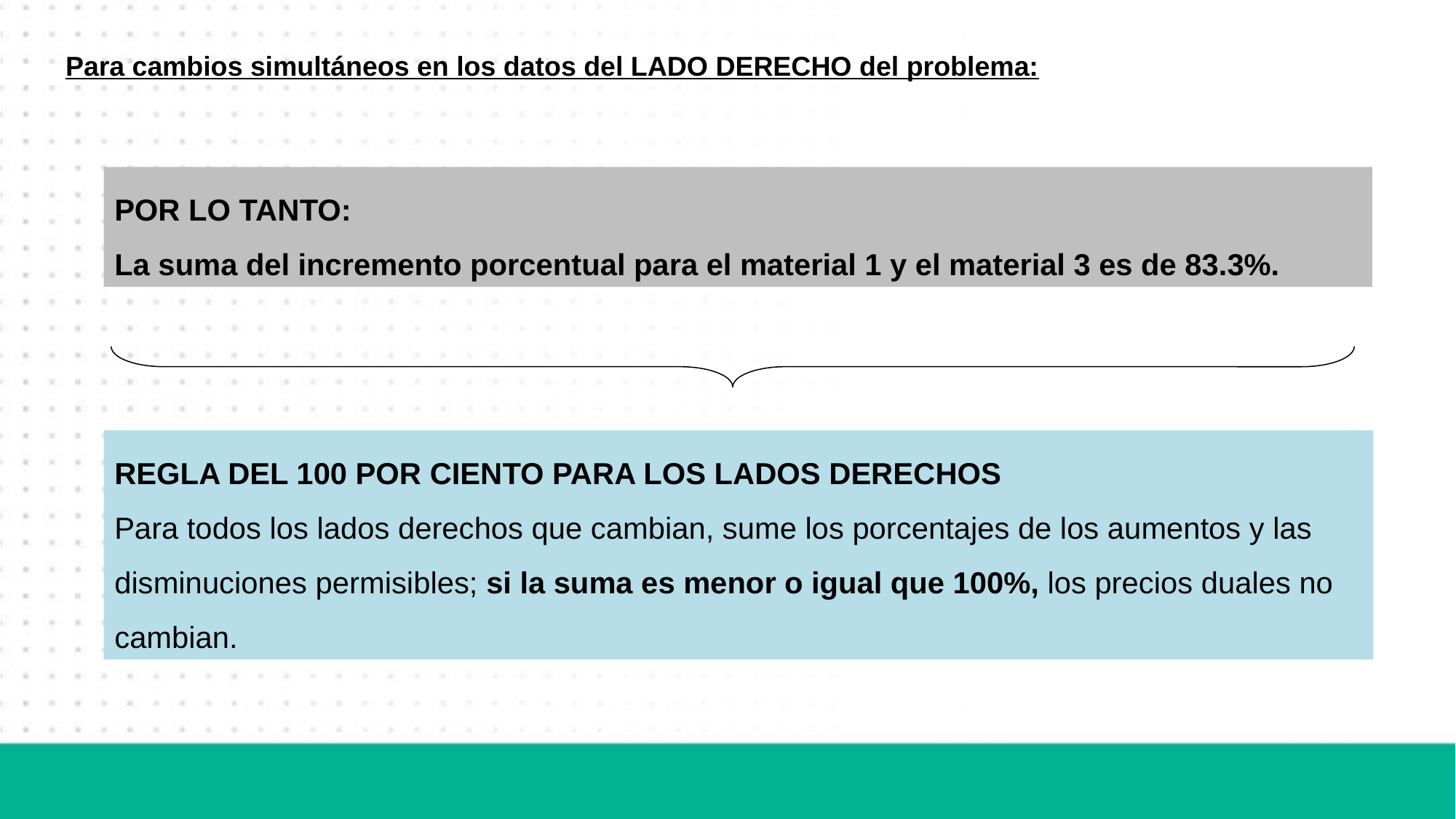

Para cambios simultáneos en los datos del LADO DERECHO del problema:
POR LO TANTO:
La suma del incremento porcentual para el material 1 y el material 3 es de 83.3%.
REGLA DEL 100 POR CIENTO PARA LOS LADOS DERECHOS
Para todos los lados derechos que cambian, sume los porcentajes de los aumentos y las disminuciones permisibles; si la suma es menor o igual que 100%, los precios duales no cambian.